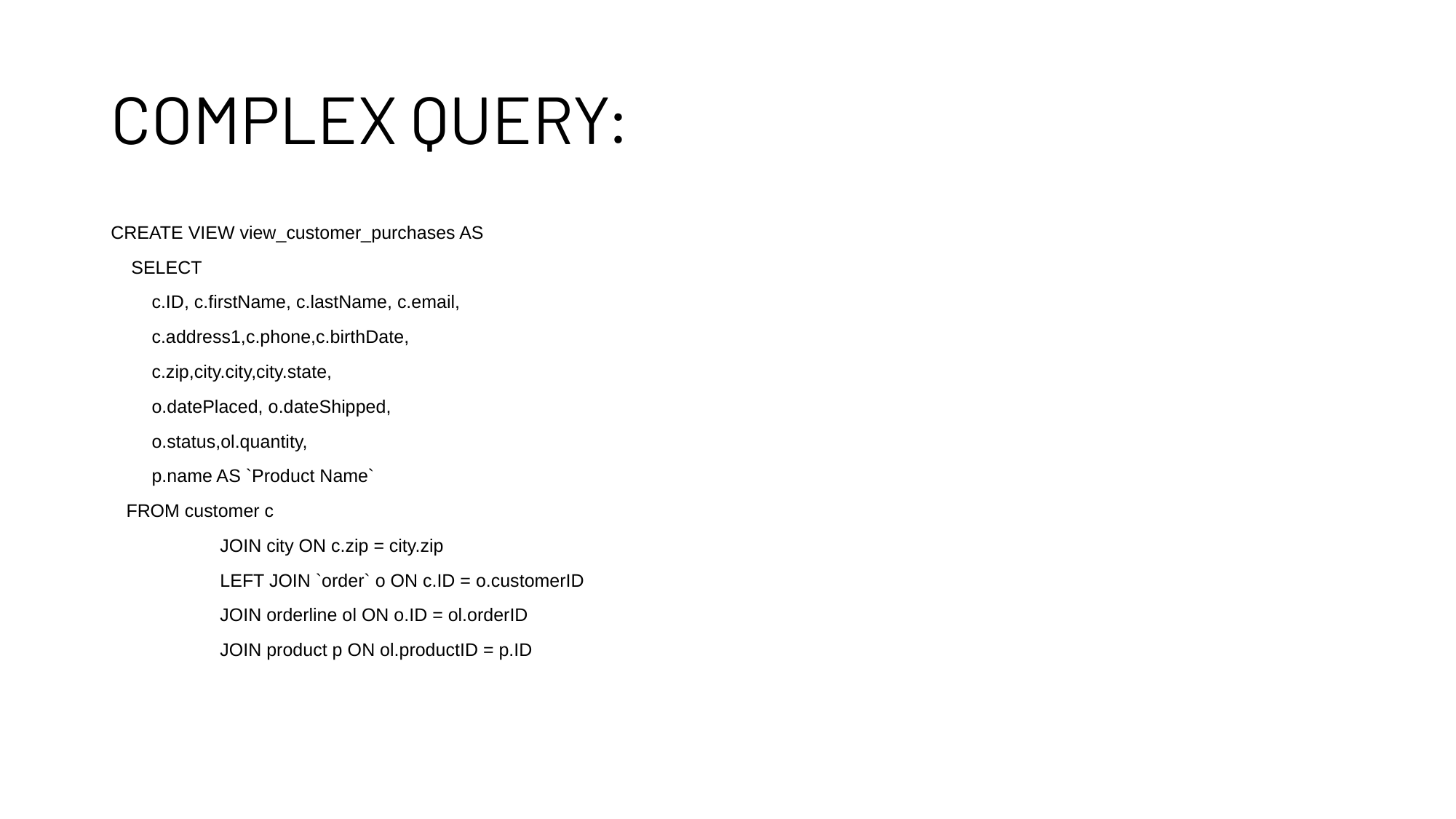

# COMPLEX QUERY:
CREATE VIEW view_customer_purchases AS
    SELECT
        c.ID, c.firstName, c.lastName, c.email,
        c.address1,c.phone,c.birthDate,
        c.zip,city.city,city.state,
        o.datePlaced, o.dateShipped,
        o.status,ol.quantity,
        p.name AS `Product Name`
   FROM customer c
	JOIN city ON c.zip = city.zip
	LEFT JOIN `order` o ON c.ID = o.customerID
	JOIN orderline ol ON o.ID = ol.orderID
	JOIN product p ON ol.productID = p.ID